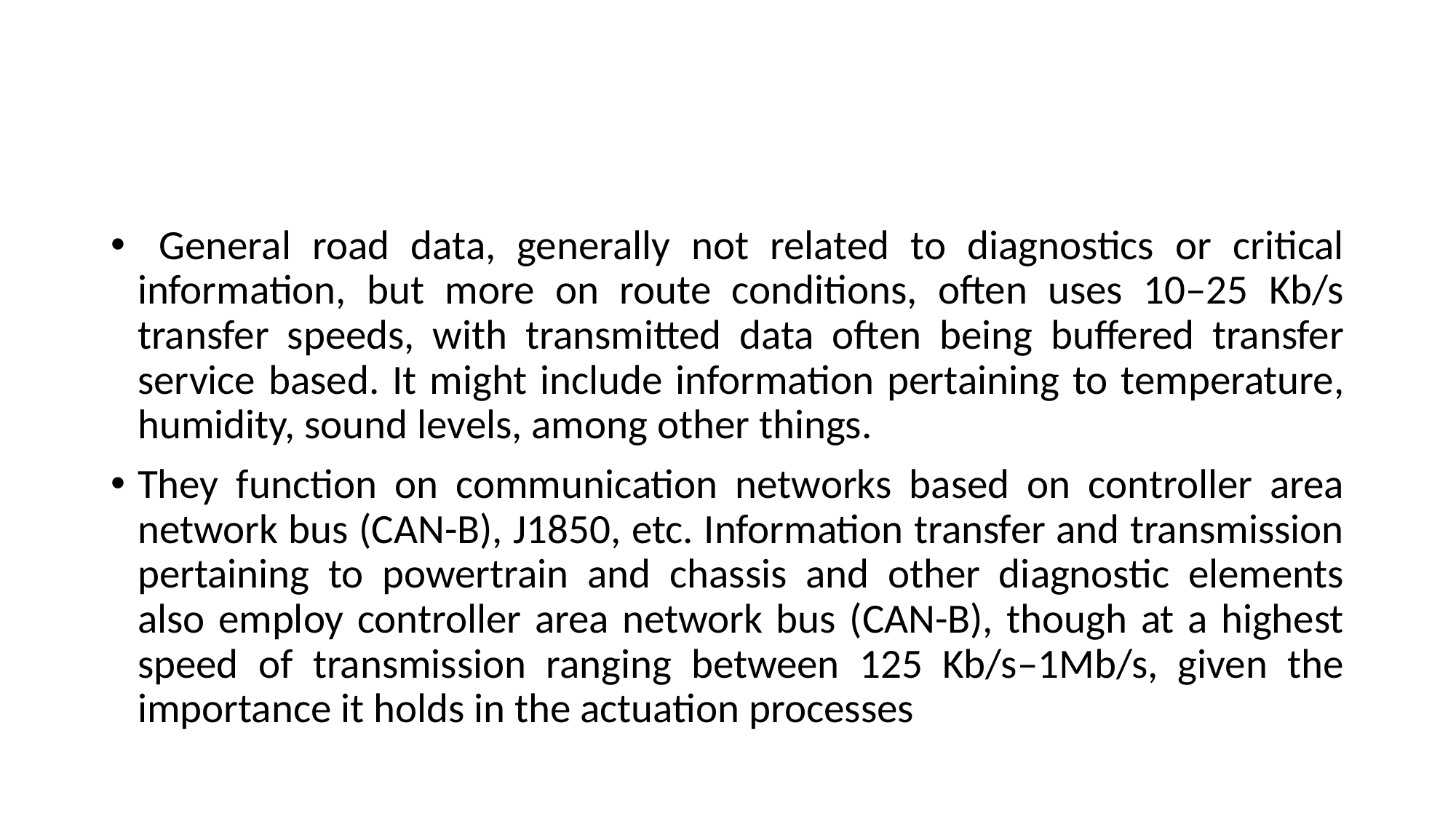

#
 General road data, generally not related to diagnostics or critical information, but more on route conditions, often uses 10–25 Kb/s transfer speeds, with transmitted data often being buffered transfer service based. It might include information pertaining to temperature, humidity, sound levels, among other things.
They function on communication networks based on controller area network bus (CAN-B), J1850, etc. Information transfer and transmission pertaining to powertrain and chassis and other diagnostic elements also employ controller area network bus (CAN-B), though at a highest speed of transmission ranging between 125 Kb/s–1Mb/s, given the importance it holds in the actuation processes